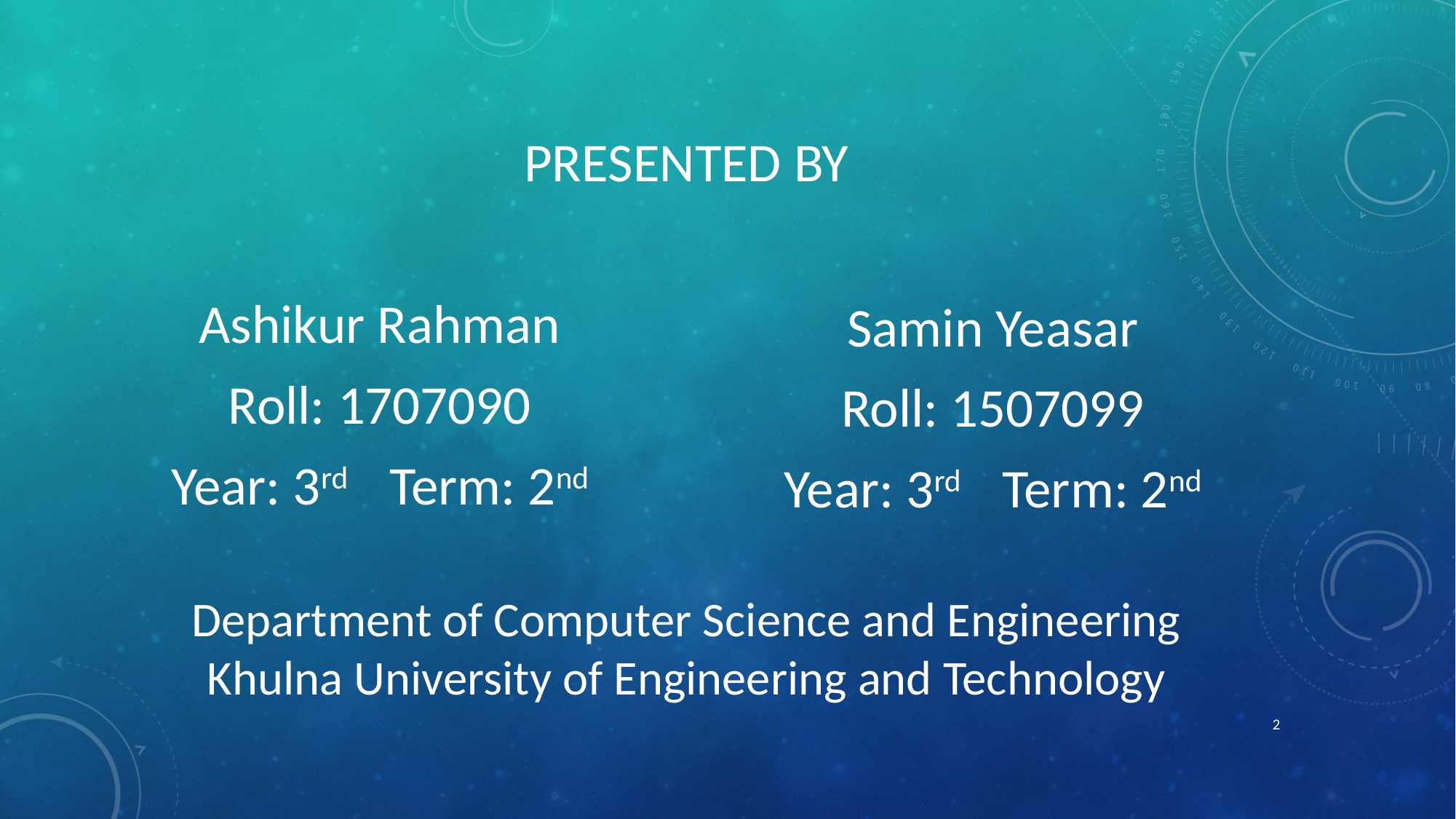

# Presented by
Ashikur Rahman
Roll: 1707090
Year: 3rd	Term: 2nd

Samin Yeasar
Roll: 1507099
Year: 3rd	Term: 2nd

Department of Computer Science and Engineering
Khulna University of Engineering and Technology
2